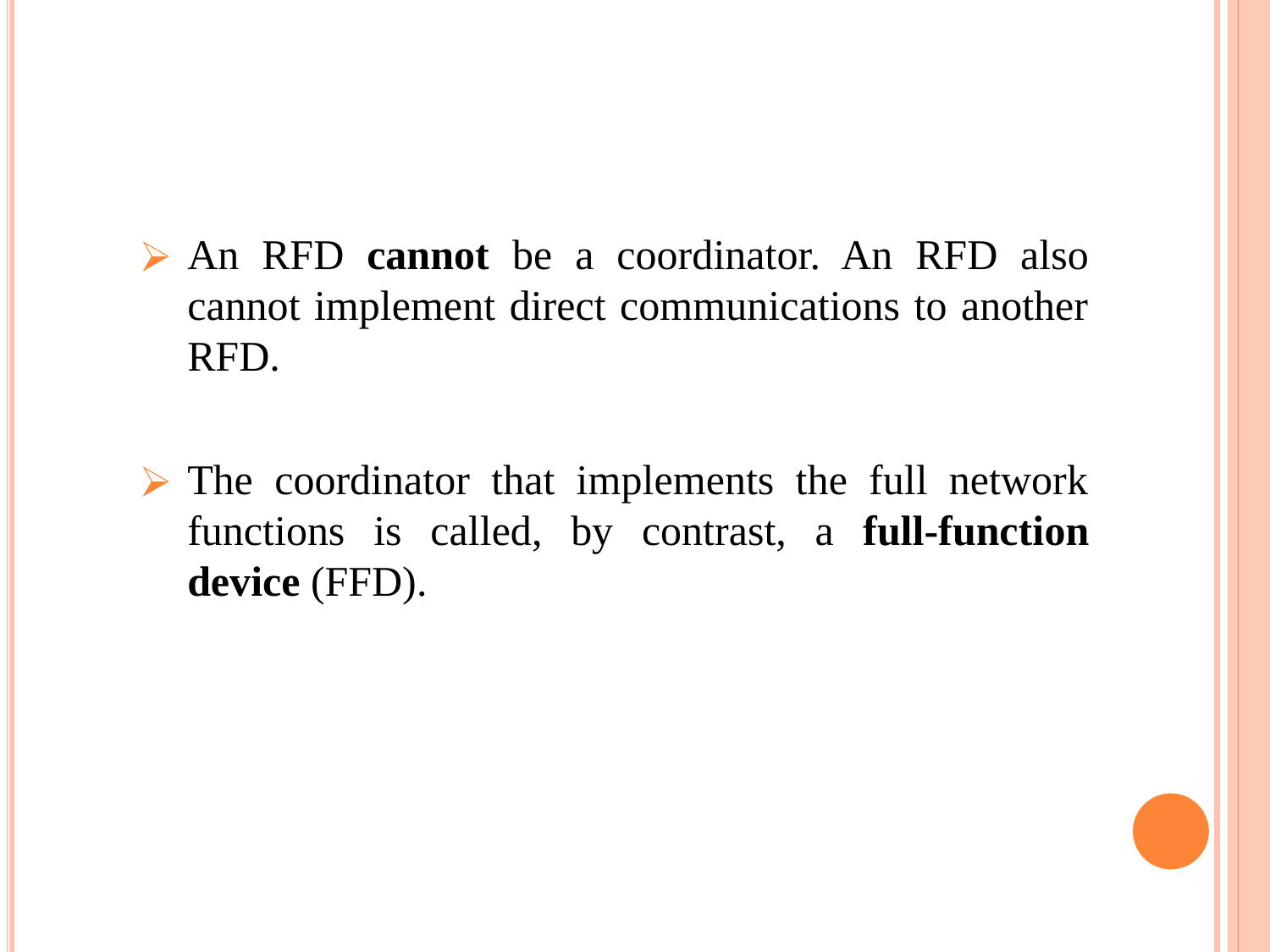

An  RFD  cannot  be  a  coordinator.  An  RFD  also cannot implement direct communications to another RFD.

The  coordinator  that  implements  the  full  network functions  is  called,  by  contrast,  a  full-function device (FFD).